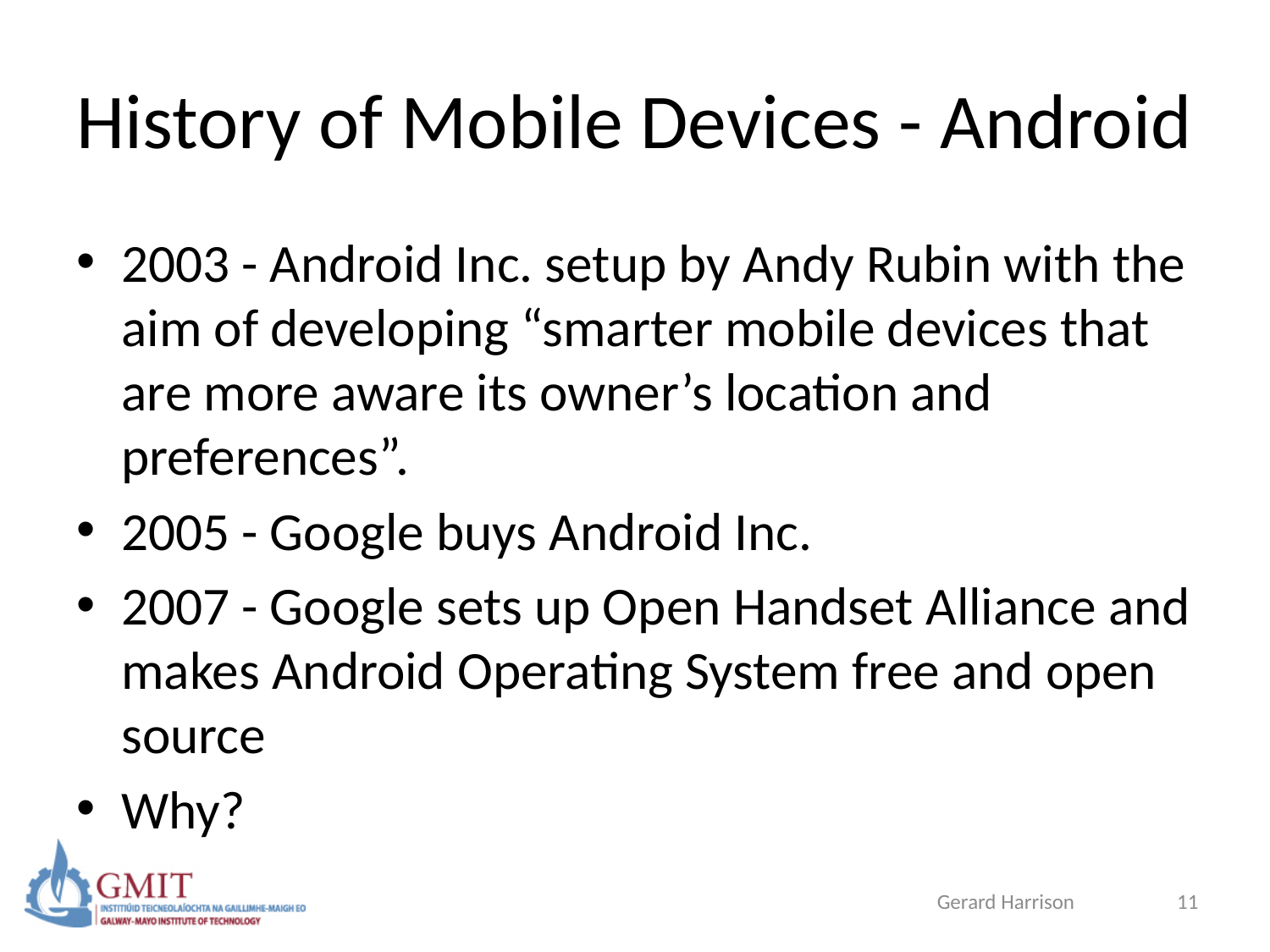

# History of Mobile Devices - Android
2003 - Android Inc. setup by Andy Rubin with the aim of developing “smarter mobile devices that are more aware its owner’s location and preferences”.
2005 - Google buys Android Inc.
2007 - Google sets up Open Handset Alliance and makes Android Operating System free and open source
Why?
Gerard Harrison
11